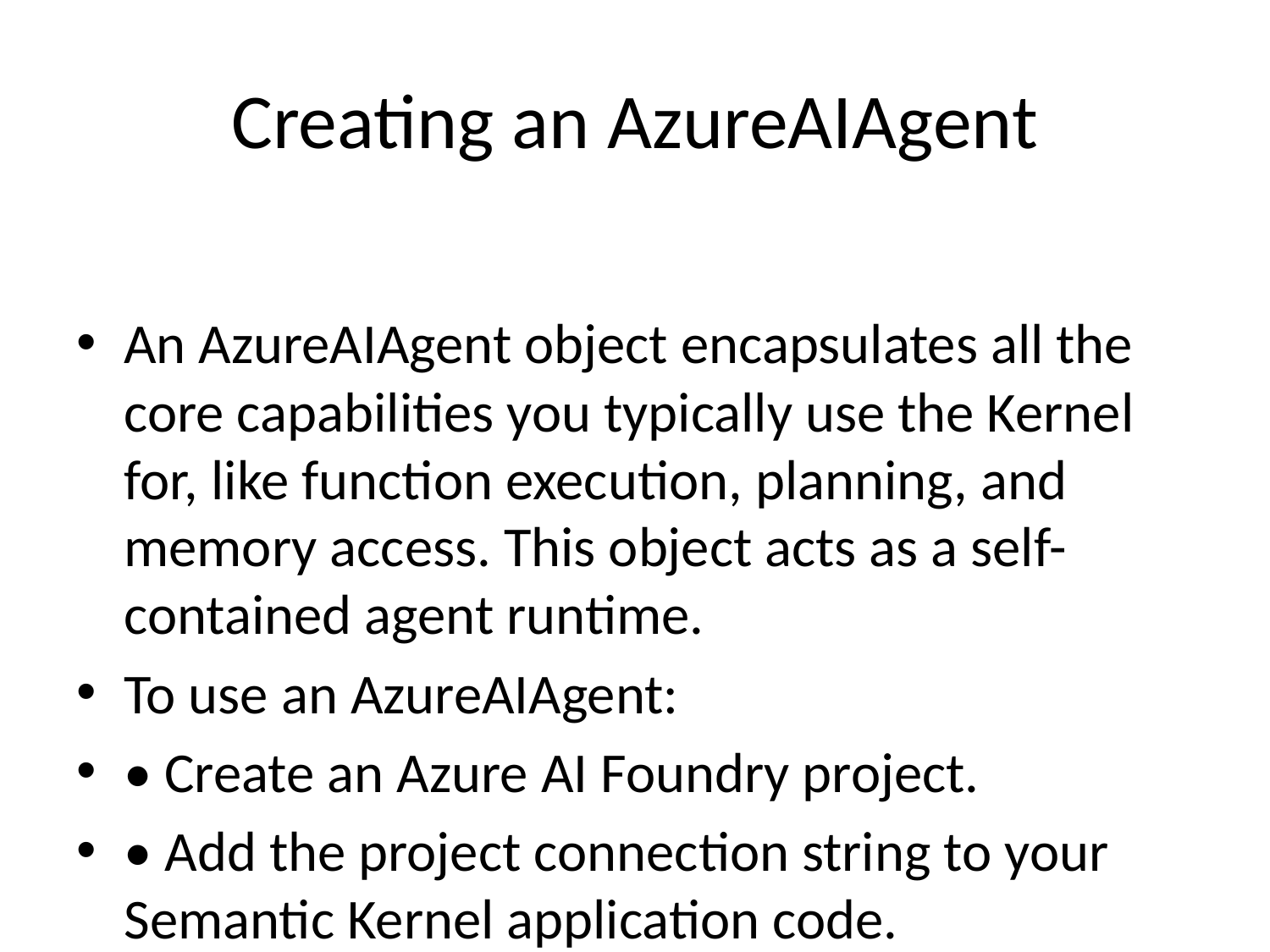

# Creating an AzureAIAgent

An AzureAIAgent object encapsulates all the core capabilities you typically use the Kernel for, like function execution, planning, and memory access. This object acts as a self-contained agent runtime.
To use an AzureAIAgent:
• Create an Azure AI Foundry project.
• Add the project connection string to your Semantic Kernel application code.
• Create an AzureAIAgentSettings object.
• Create an AzureAIAgent client.
• Create an agent definition on the agent service provided by the client.
• Create an agent based on the definition.
Here's the code that illustrates how to create an AzureAIAgent:
from azure.identity.aio import DefaultAzureCredential
from semantic_kernel.agents import AzureAIAgent, AzureAIAgentThread, AzureAIAgentSettings
# Create an AzureAIAgentSettings object
ai_agent_settings = AzureAIAgentSettings()
# Create an AzureAIAgent client
async with (@
    DefaultAzureCredential() as creds,
    AzureAIAgent.create_client(credential=creds) as client,
):
    # Create an agent definition on the agent service provided by the client
    agent_definition = await client.agents.create_agent(
        model=ai_agent_settings.model_deployment_name,
        name="<name>",
        instructions="<instructions>",
    )
    # Create the AI agent based on the agent definition
    agent = AzureAIAgent(
        client=client,
        definition=agent_definition,
    )
from azure.identity.aio import DefaultAzureCredential
from semantic_kernel.agents import AzureAIAgent, AzureAIAgentThread, AzureAIAgentSettings
# Create an AzureAIAgentSettings object
ai_agent_settings = AzureAIAgentSettings()
# Create an AzureAIAgent client
async with (@
    DefaultAzureCredential() as creds,
    AzureAIAgent.create_client(credential=creds) as client,
):
    # Create an agent definition on the agent service provided by the client
    agent_definition = await client.agents.create_agent(
        model=ai_agent_settings.model_deployment_name,
        name="<name>",
        instructions="<instructions>",
    )
    # Create the AI agent based on the agent definition
    agent = AzureAIAgent(
        client=client,
        definition=agent_definition,
    )
Once your agent is defined, you can create a thread to interact with your agent and invoke responses for inputs. For example:
# Create the agent thread thread: AzureAIAgentThread = AzureAIAgentThread(client=client) try: # Create prompts prompt_messages = ["What are the largest semiconductor manufacturing companies?"] # Invoke a response from the agent response = await agent.get_response(messages=prompt_messages, thread_id=thread.id) # View the response print(response) finally: # Clean up the thread await thread.delete() if thread else None
# Create the agent thread thread: AzureAIAgentThread = AzureAIAgentThread(client=client) try: # Create prompts prompt_messages = ["What are the largest semiconductor manufacturing companies?"] # Invoke a response from the agent response = await agent.get_response(messages=prompt_messages, thread_id=thread.id) # View the response print(response) finally: # Clean up the thread await thread.delete() if thread else None